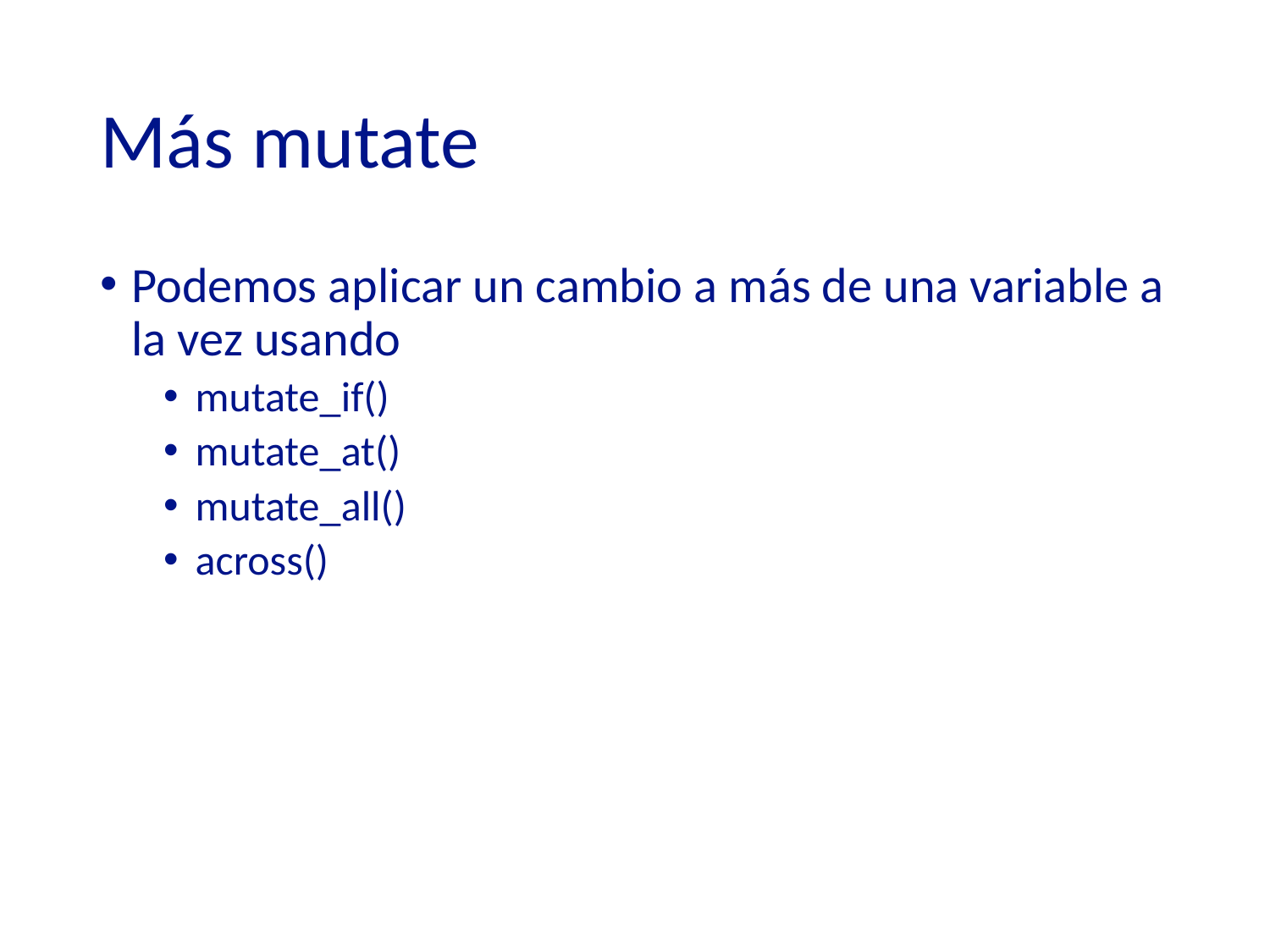

# Más mutate
Podemos aplicar un cambio a más de una variable a la vez usando
mutate_if()
mutate_at()
mutate_all()
across()